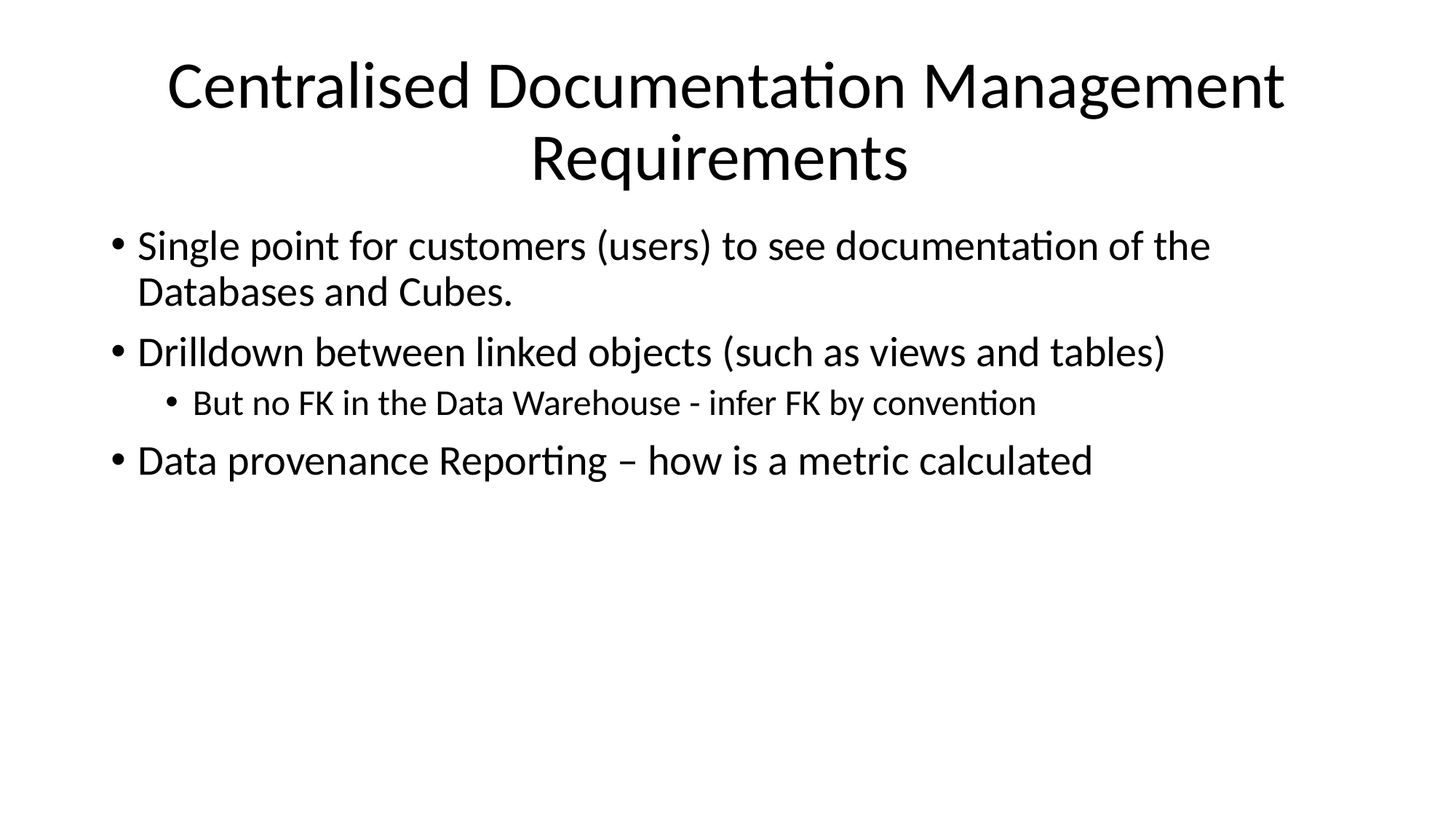

# Centralised Documentation Management Requirements
Single point for customers (users) to see documentation of the Databases and Cubes.
Drilldown between linked objects (such as views and tables)
But no FK in the Data Warehouse - infer FK by convention
Data provenance Reporting – how is a metric calculated